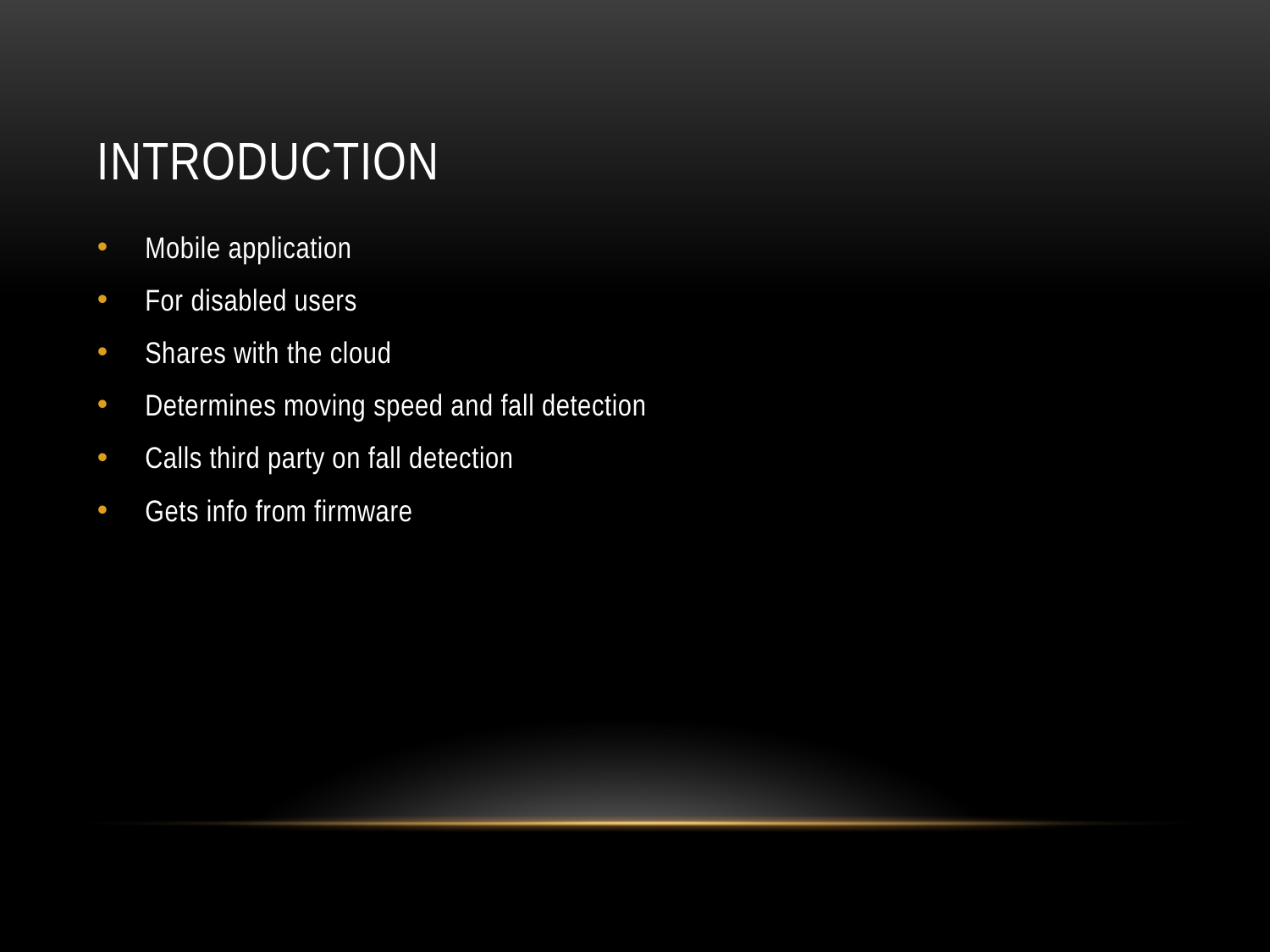

# Introduction
Mobile application
For disabled users
Shares with the cloud
Determines moving speed and fall detection
Calls third party on fall detection
Gets info from firmware